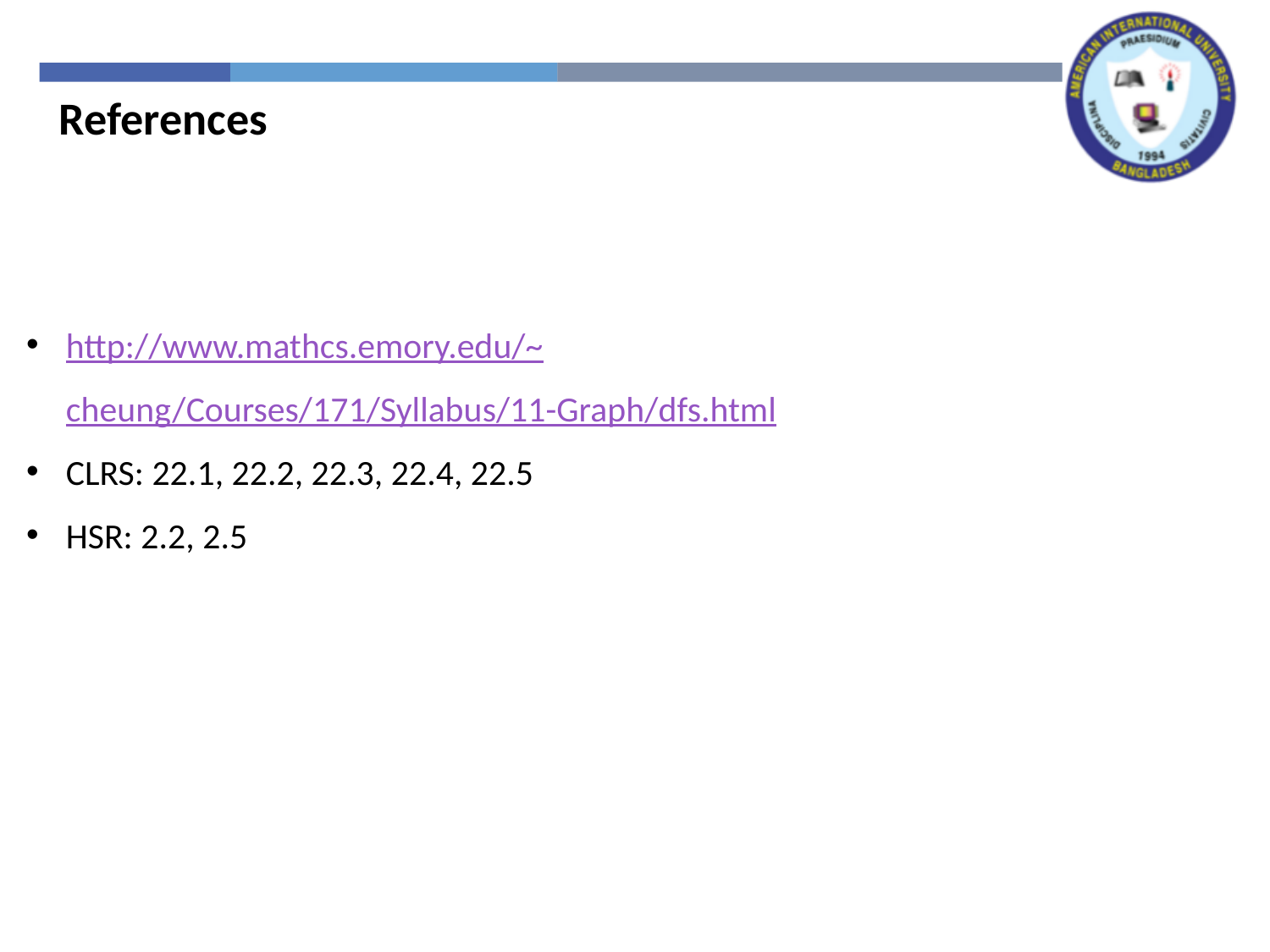

References
http://www.mathcs.emory.edu/~cheung/Courses/171/Syllabus/11-Graph/dfs.html
CLRS: 22.1, 22.2, 22.3, 22.4, 22.5
HSR: 2.2, 2.5